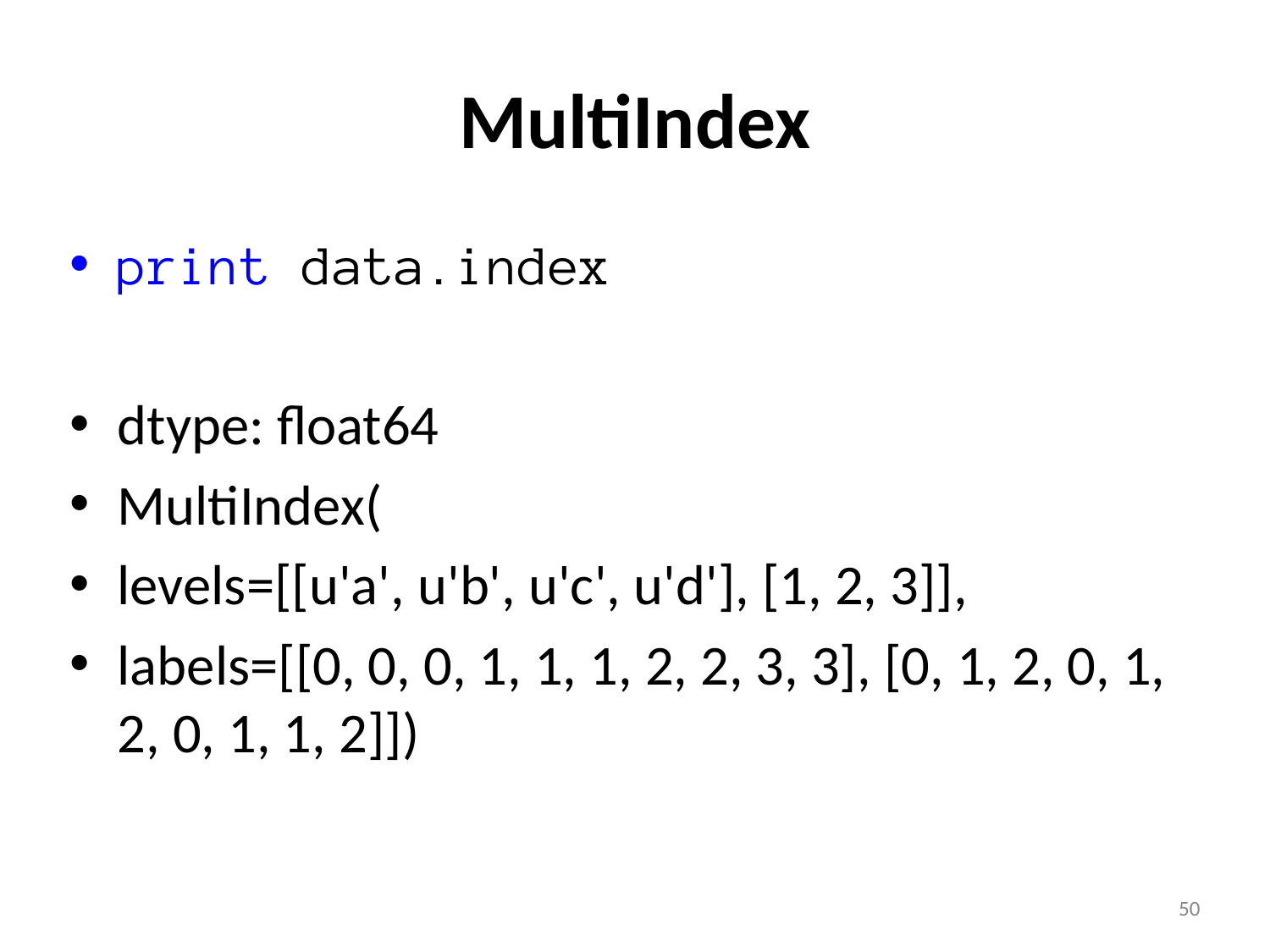

# MultiIndex
print data.index

dtype: float64
MultiIndex(
levels=[[u'a', u'b', u'c', u'd'], [1, 2, 3]],
labels=[[0, 0, 0, 1, 1, 1, 2, 2, 3, 3], [0, 1, 2, 0, 1, 2, 0, 1, 1, 2]])
50